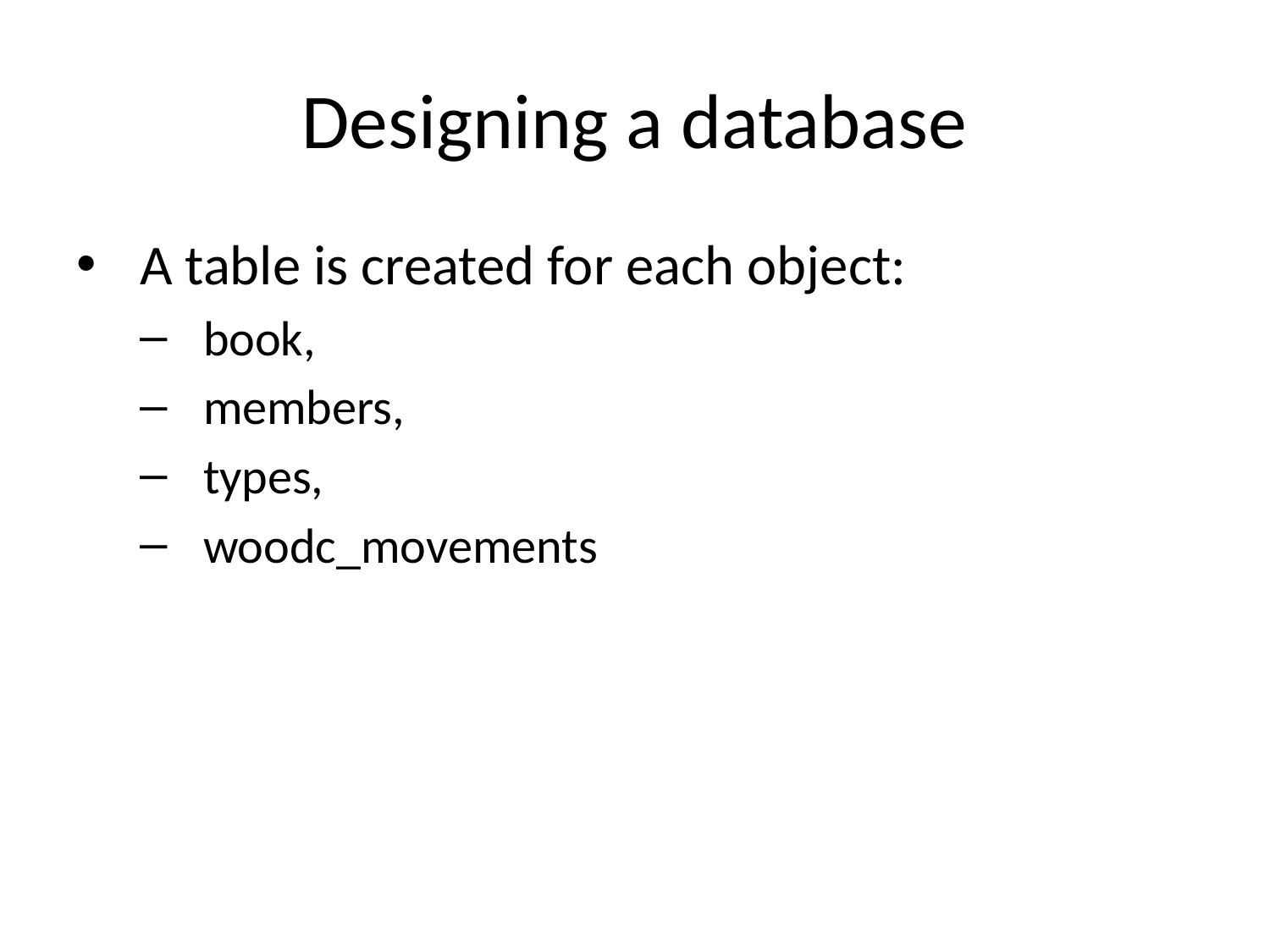

# Designing a database
A table is created for each object:
book,
members,
types,
woodc_movements